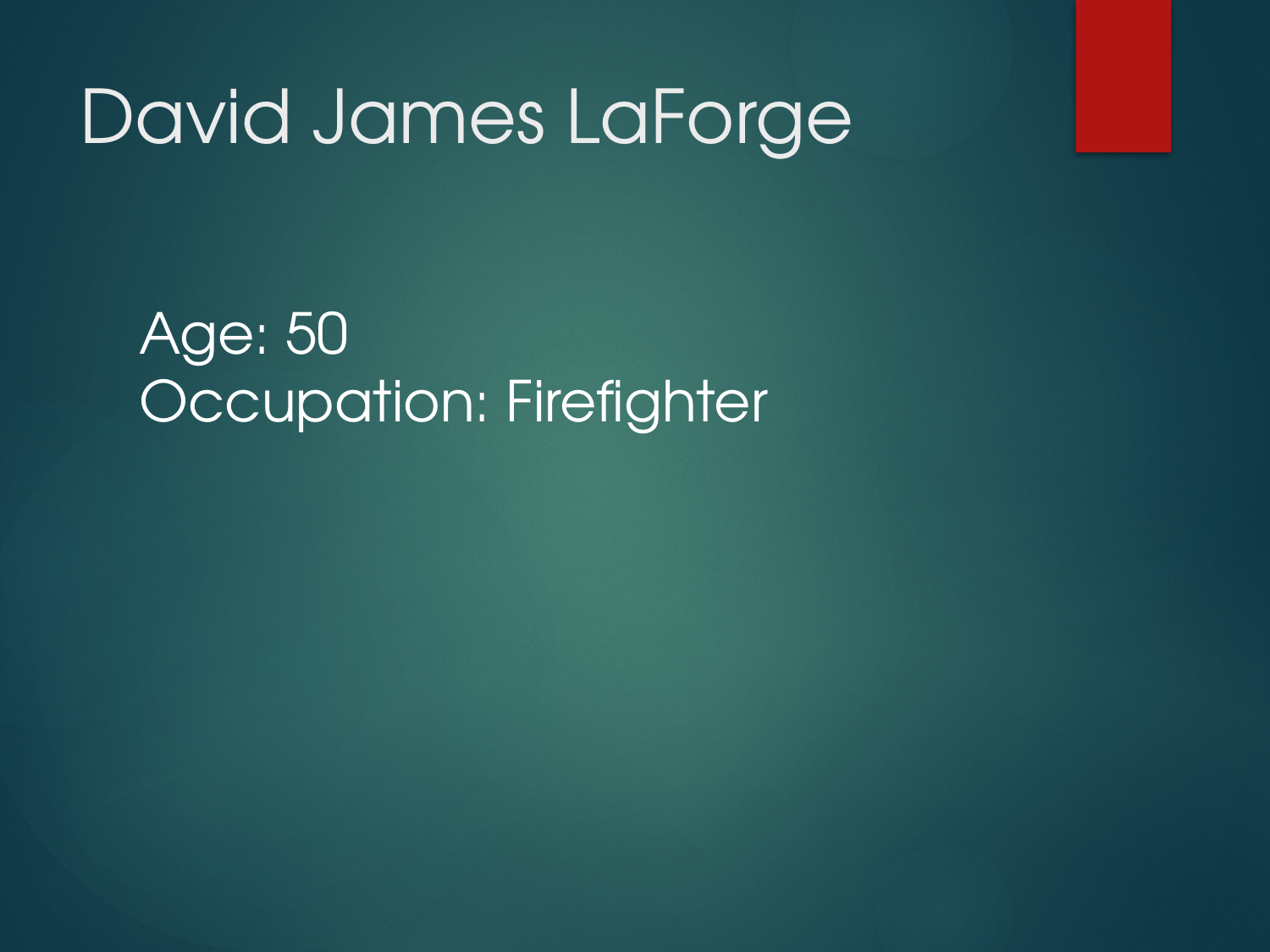

# David James LaForge

Age: 50
Occupation: Firefighter